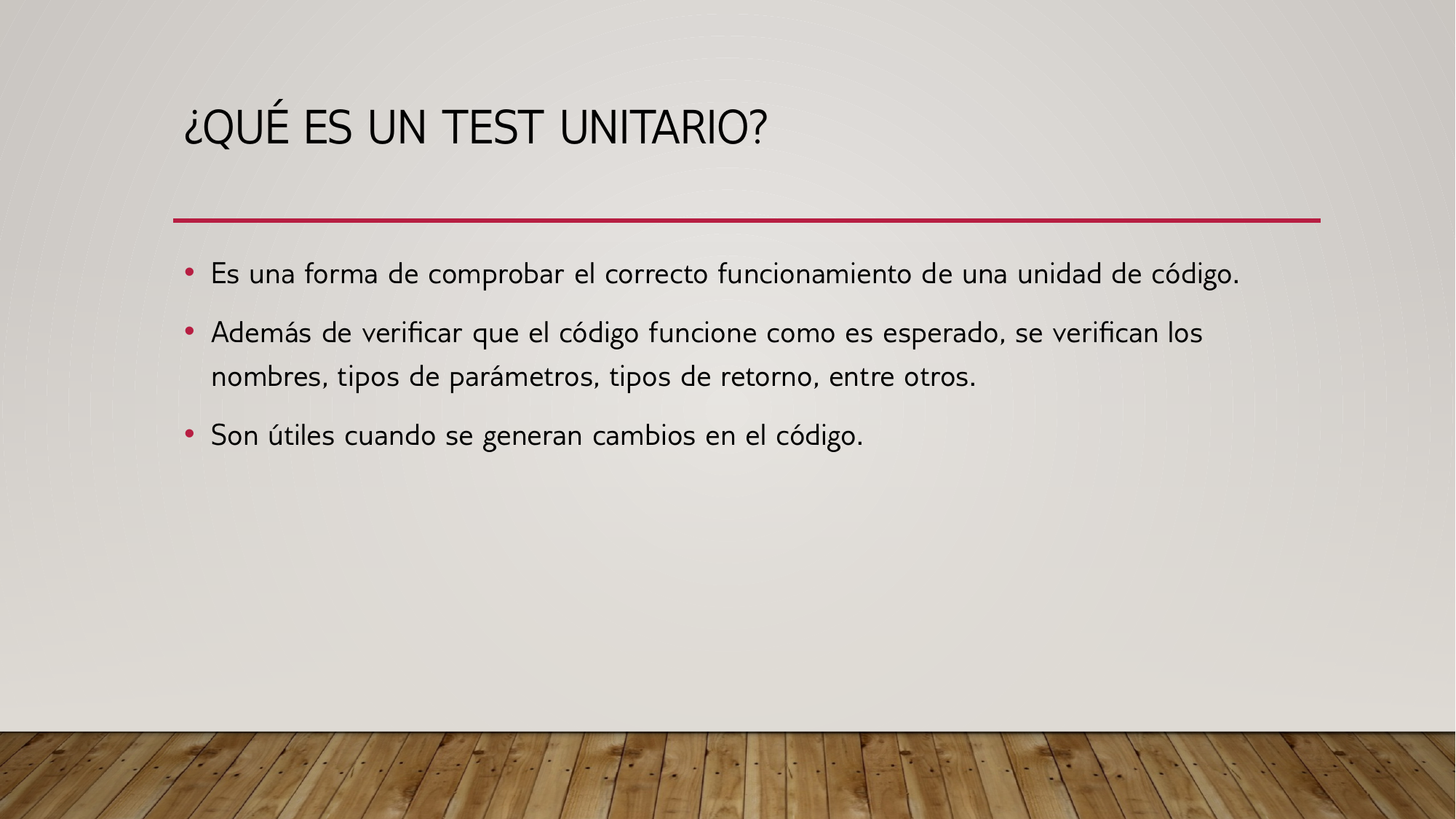

# ¿Qué es un test unitario?
Es una forma de comprobar el correcto funcionamiento de una unidad de código.
Además de verificar que el código funcione como es esperado, se verifican los nombres, tipos de parámetros, tipos de retorno, entre otros.
Son útiles cuando se generan cambios en el código.